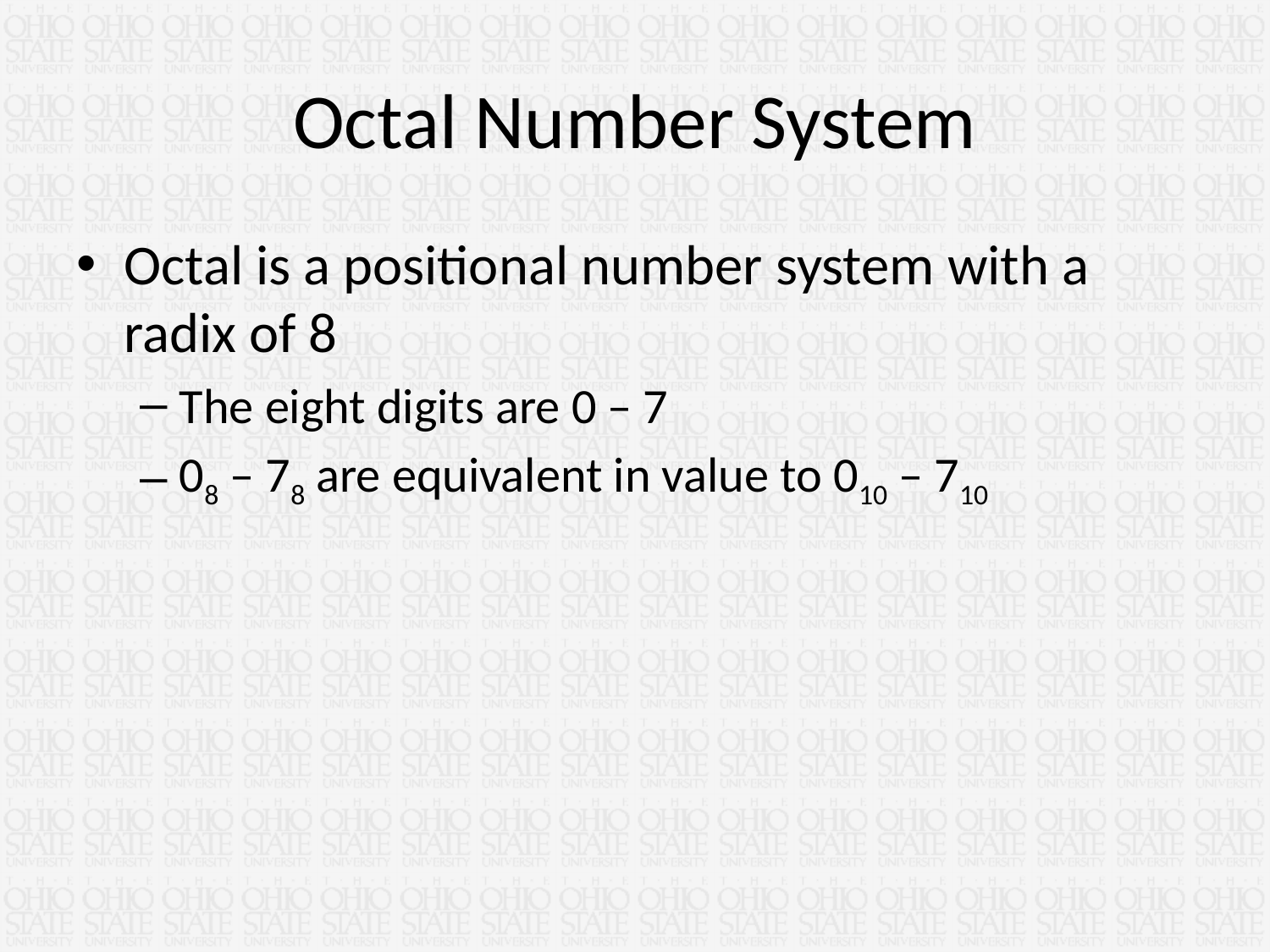

# Octal Number System
Octal is a positional number system with a radix of 8
The eight digits are 0 – 7
08 – 78 are equivalent in value to 010 – 710